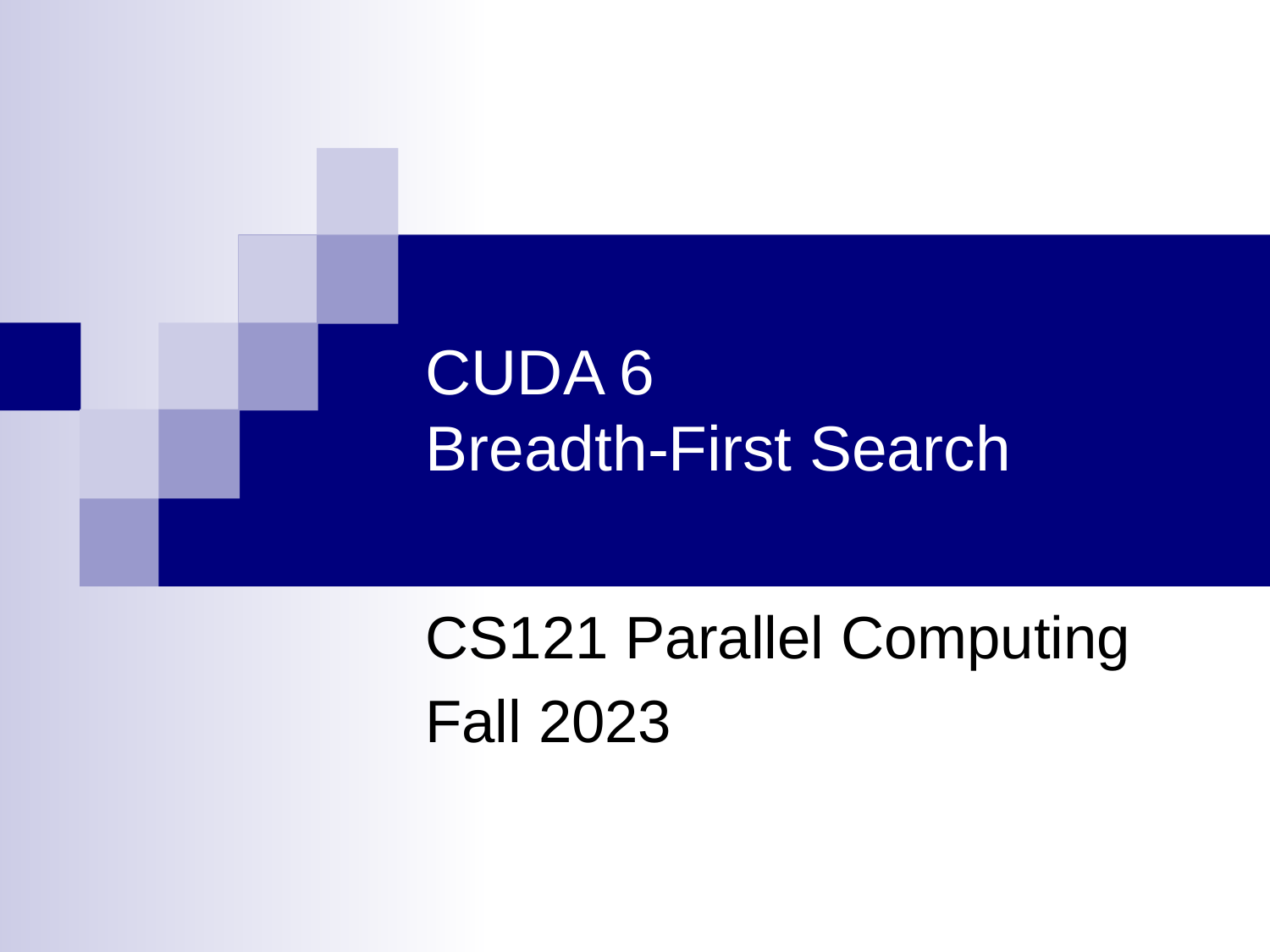

# CUDA 6 Breadth-First Search
CS121 Parallel Computing
Fall 2023